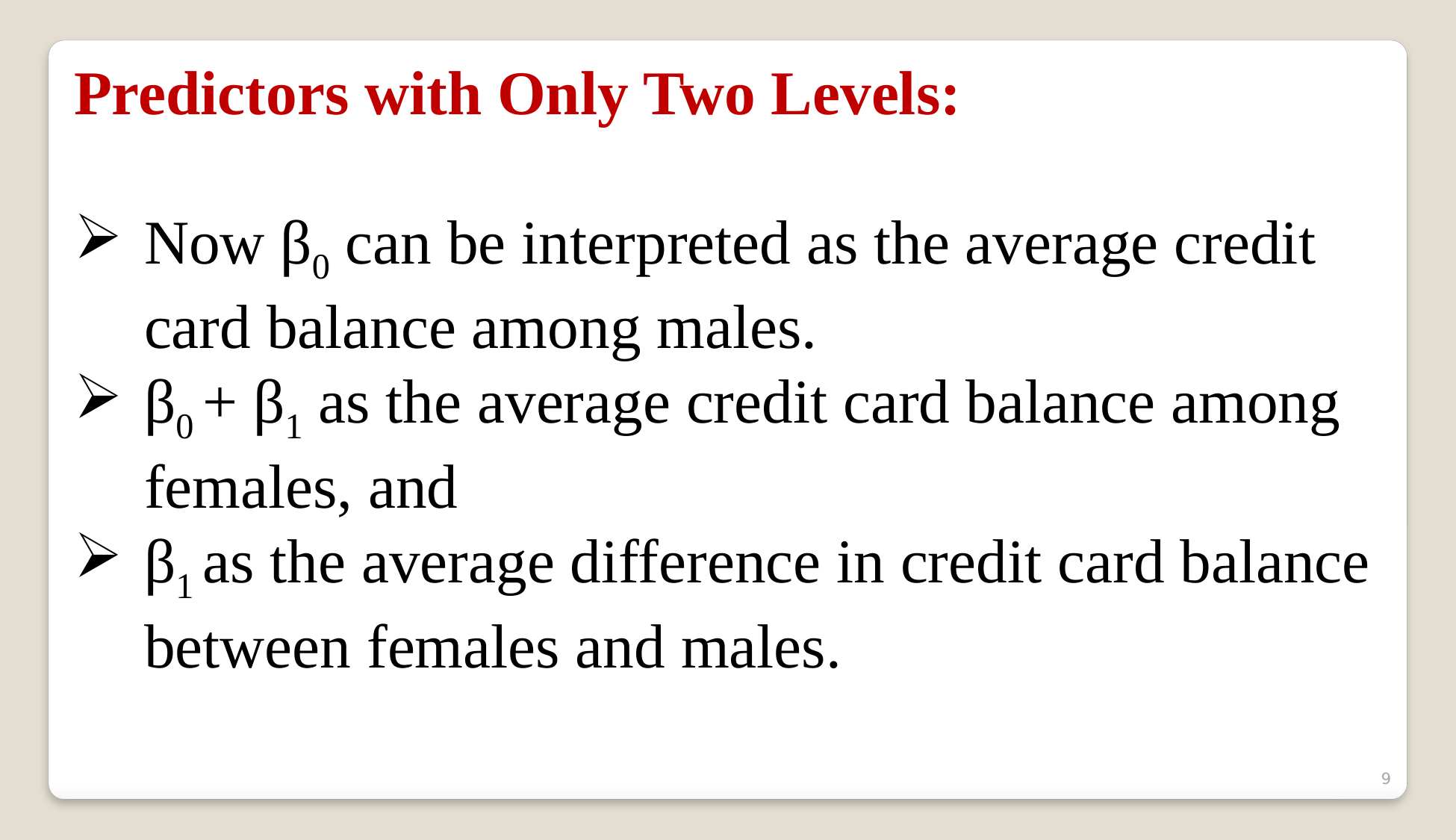

Predictors with Only Two Levels:

Now β0 can be interpreted as the average credit card balance among males.
β0 + β1 as the average credit card balance among females, and
β1 as the average difference in credit card balance between females and males.

9